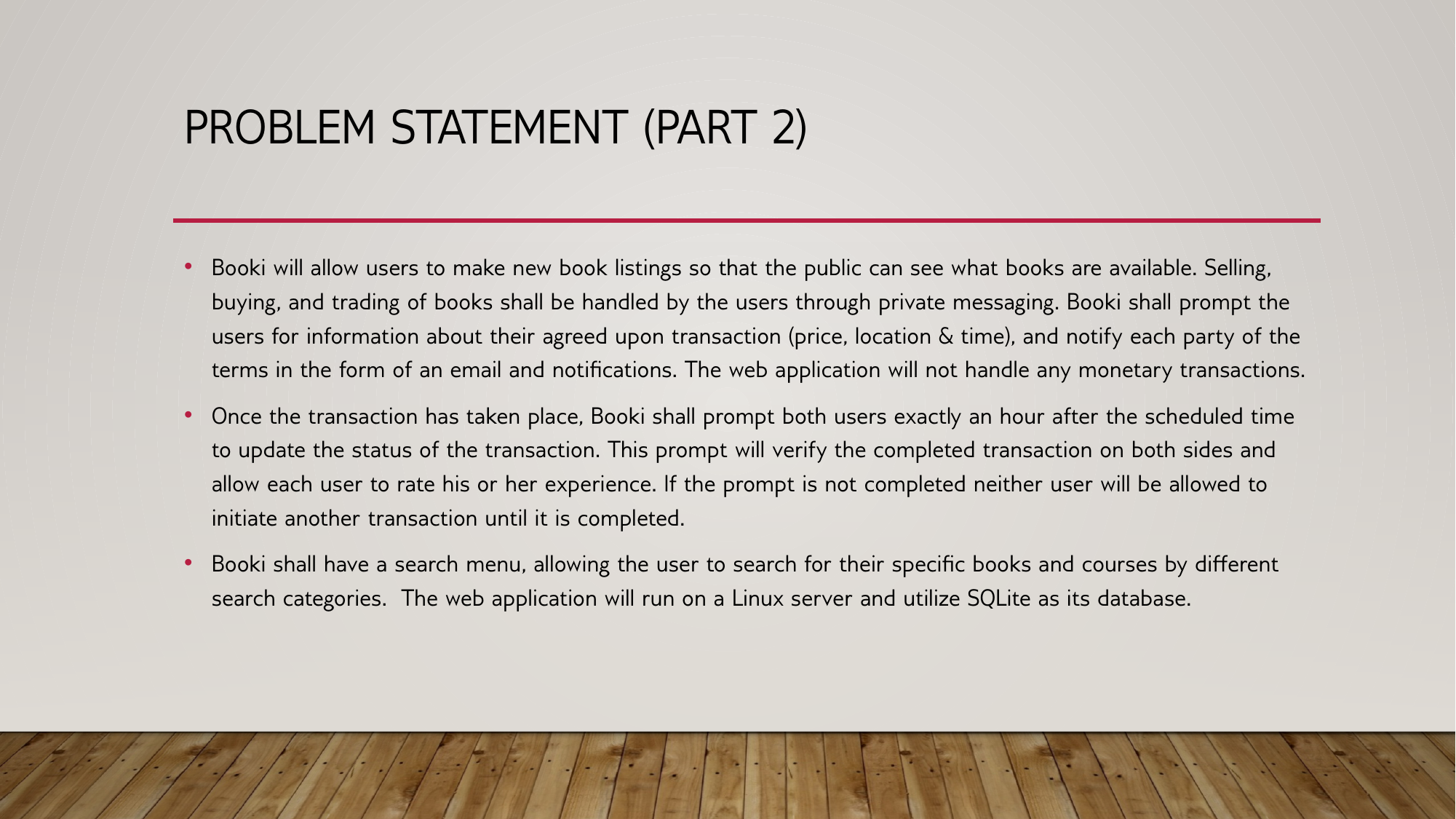

# Problem statement (part 2)
Booki will allow users to make new book listings so that the public can see what books are available. Selling, buying, and trading of books shall be handled by the users through private messaging. Booki shall prompt the users for information about their agreed upon transaction (price, location & time), and notify each party of the terms in the form of an email and notifications. The web application will not handle any monetary transactions.
Once the transaction has taken place, Booki shall prompt both users exactly an hour after the scheduled time to update the status of the transaction. This prompt will verify the completed transaction on both sides and allow each user to rate his or her experience. If the prompt is not completed neither user will be allowed to initiate another transaction until it is completed.
Booki shall have a search menu, allowing the user to search for their specific books and courses by different search categories.  The web application will run on a Linux server and utilize SQLite as its database.